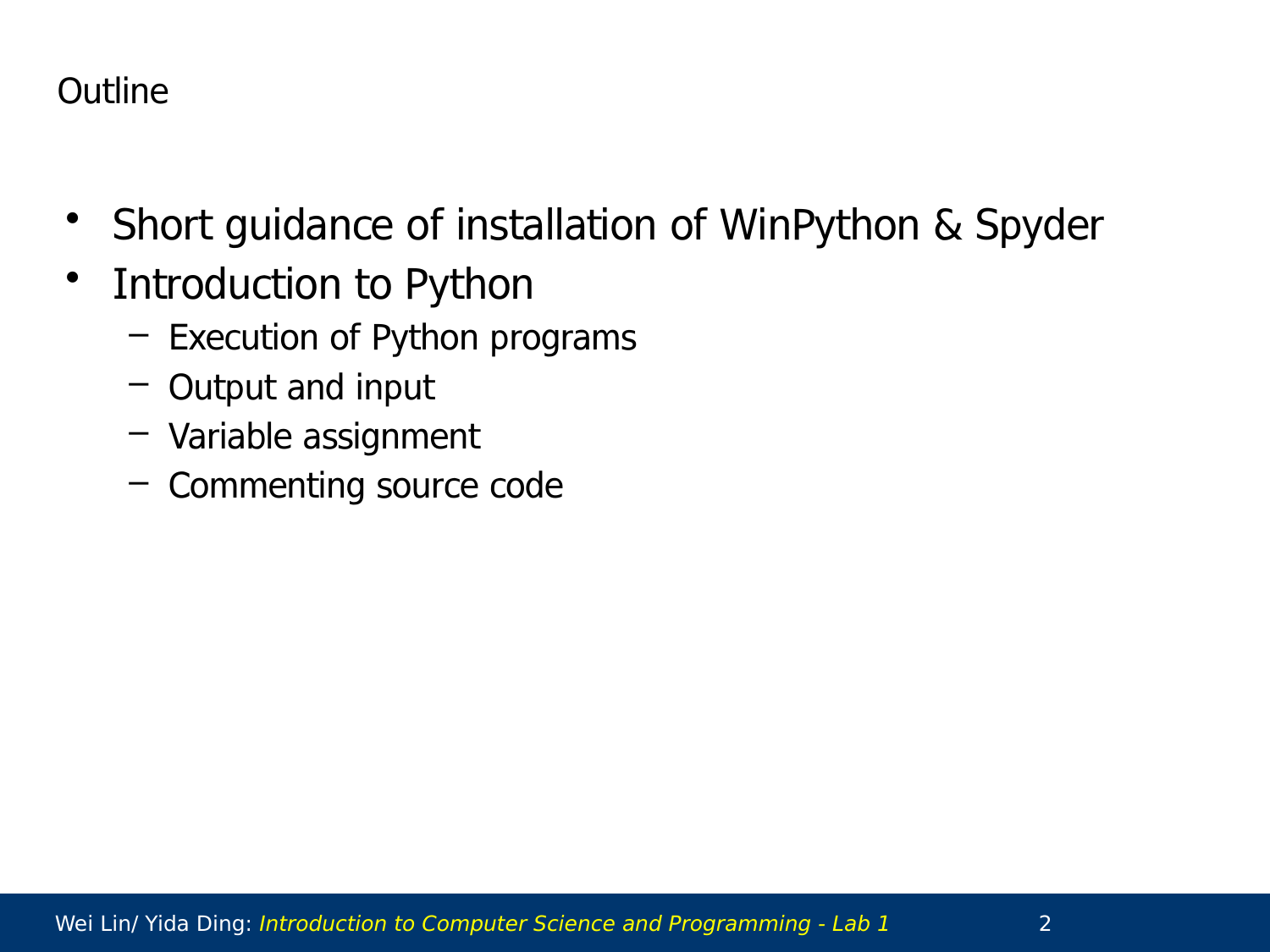

Outline
Short guidance of installation of WinPython & Spyder
Introduction to Python
Execution of Python programs
Output and input
Variable assignment
Commenting source code